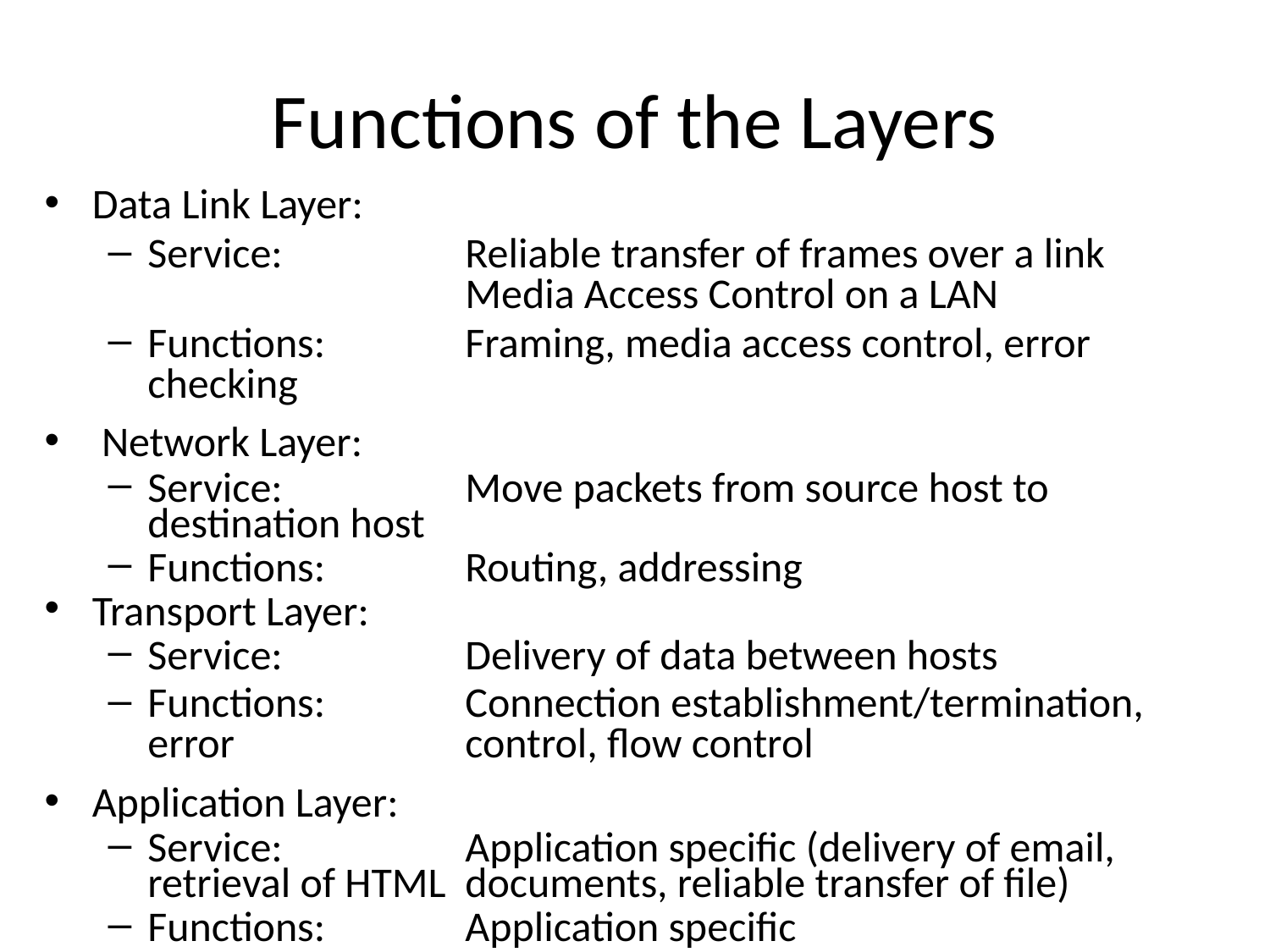

# Functions of the Layers
Data Link Layer:
Service: 	Reliable transfer of frames over a link
	Media Access Control on a LAN
Functions: 	Framing, media access control, error checking
 Network Layer:
Service: 	Move packets from source host to destination host
Functions: 	Routing, addressing
Transport Layer:
Service: 	Delivery of data between hosts
Functions: 	Connection establishment/termination, error  	control, flow control
Application Layer:
Service: 	Application specific (delivery of email, retrieval of HTML 	documents, reliable transfer of file)
Functions: 	Application specific